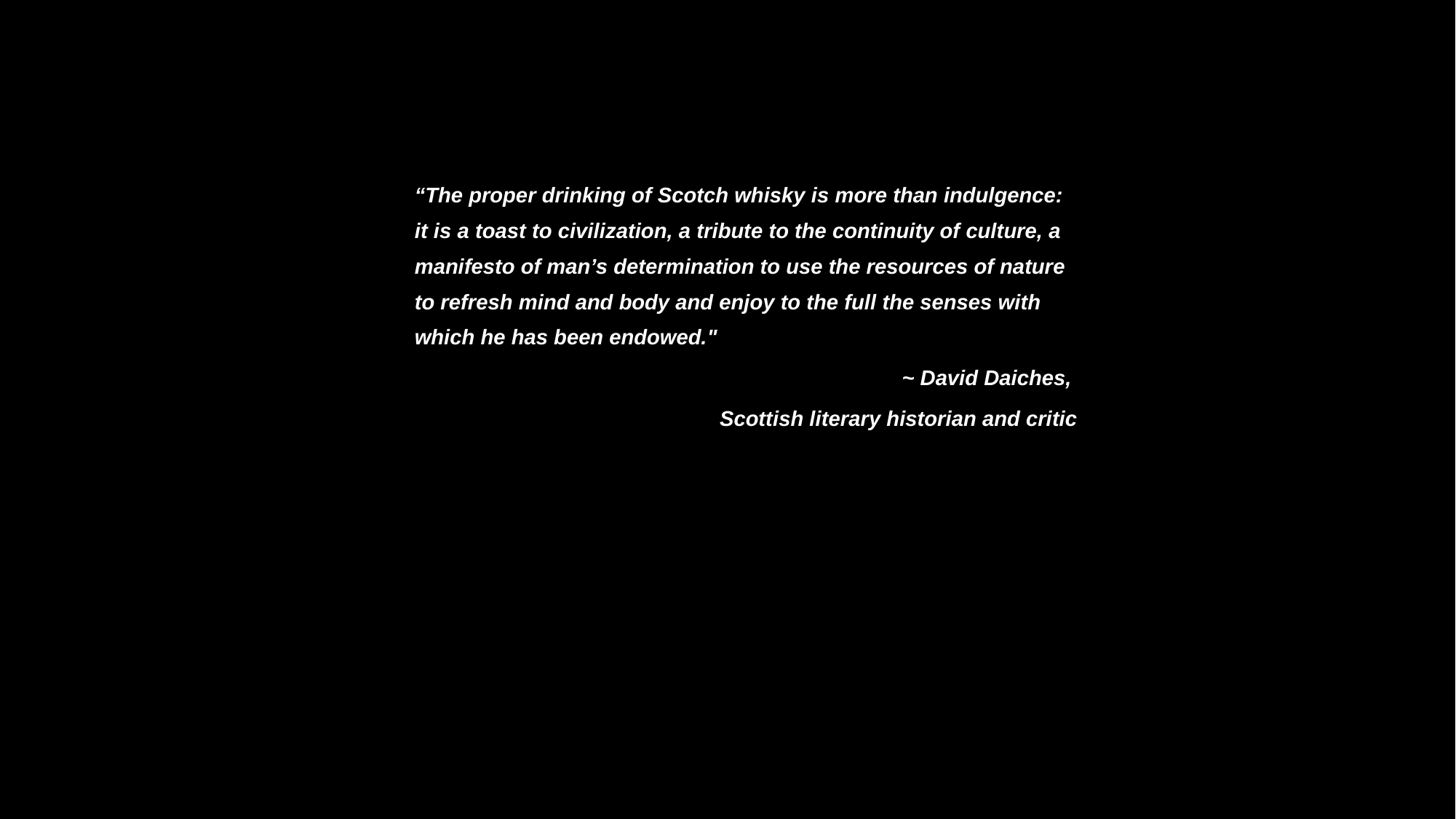

“The proper drinking of Scotch whisky is more than indulgence: it is a toast to civilization, a tribute to the continuity of culture, a manifesto of man’s determination to use the resources of nature to refresh mind and body and enjoy to the full the senses with which he has been endowed."
~ David Daiches,
Scottish literary historian and critic